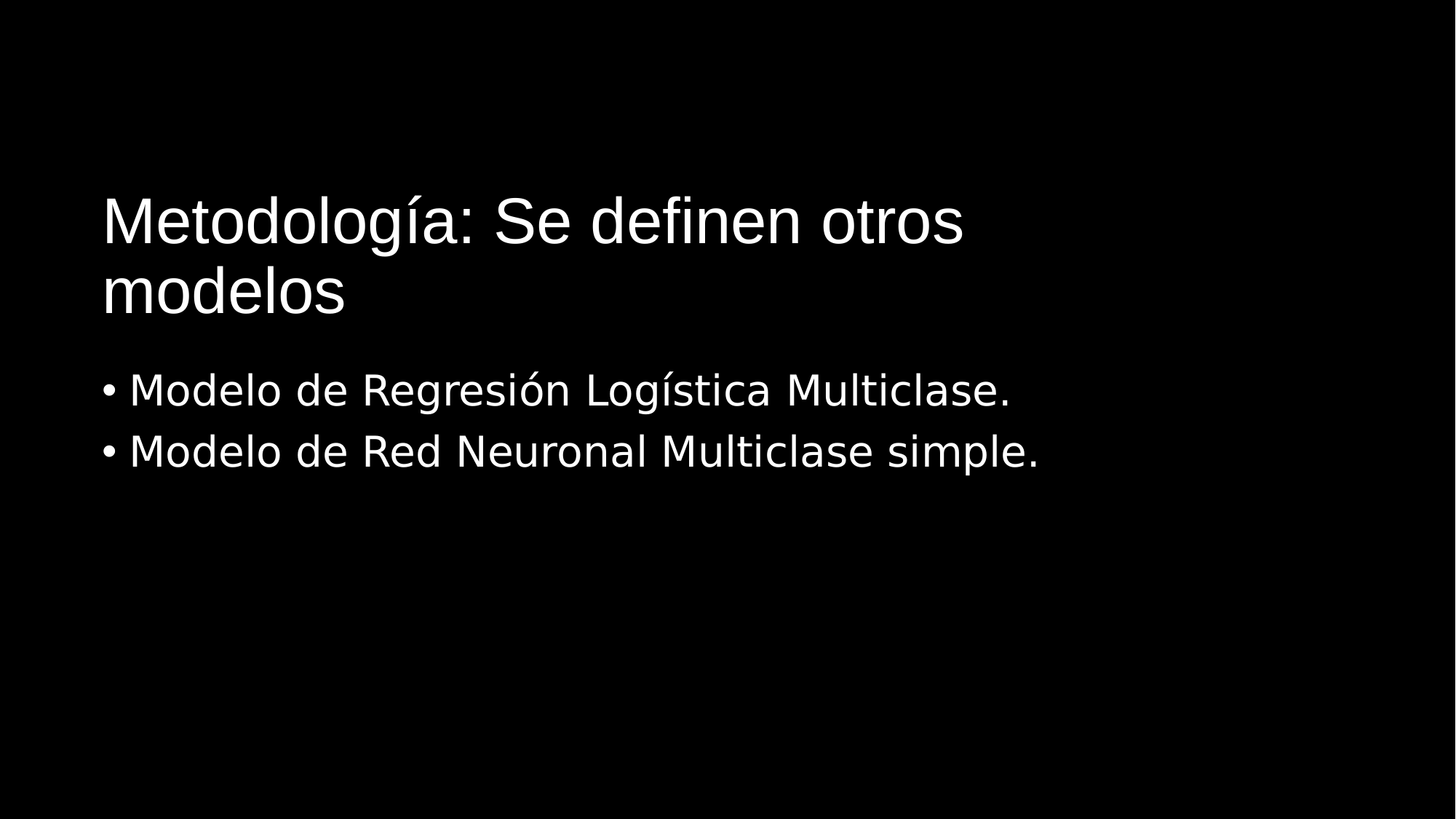

# Metodología: Se definen otros modelos
Modelo de Regresión Logística Multiclase.
Modelo de Red Neuronal Multiclase simple.